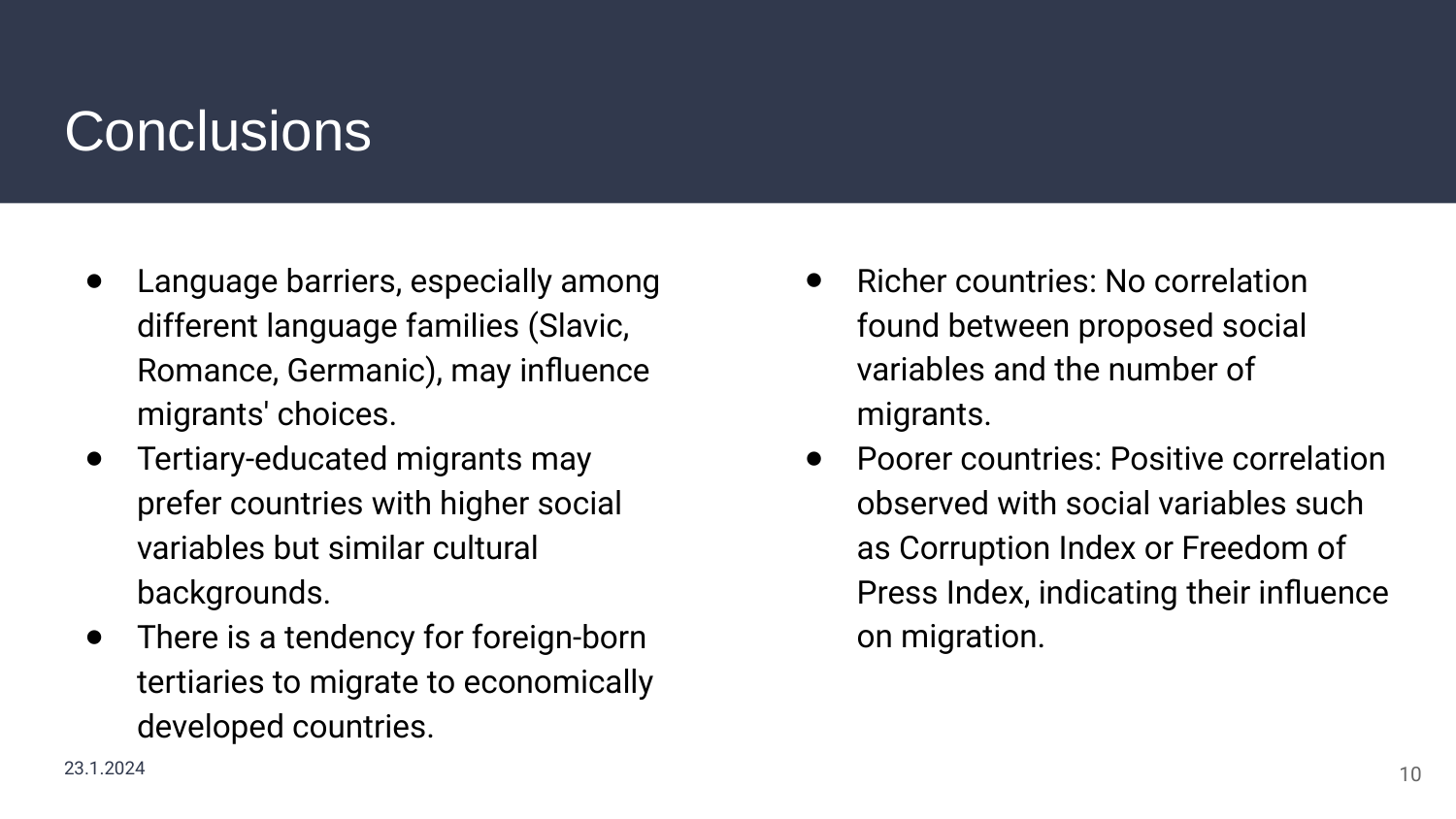

# Conclusions
Language barriers, especially among different language families (Slavic, Romance, Germanic), may influence migrants' choices.
Tertiary-educated migrants may prefer countries with higher social variables but similar cultural backgrounds.
There is a tendency for foreign-born tertiaries to migrate to economically developed countries.
Richer countries: No correlation found between proposed social variables and the number of migrants.
Poorer countries: Positive correlation observed with social variables such as Corruption Index or Freedom of Press Index, indicating their influence on migration.
10